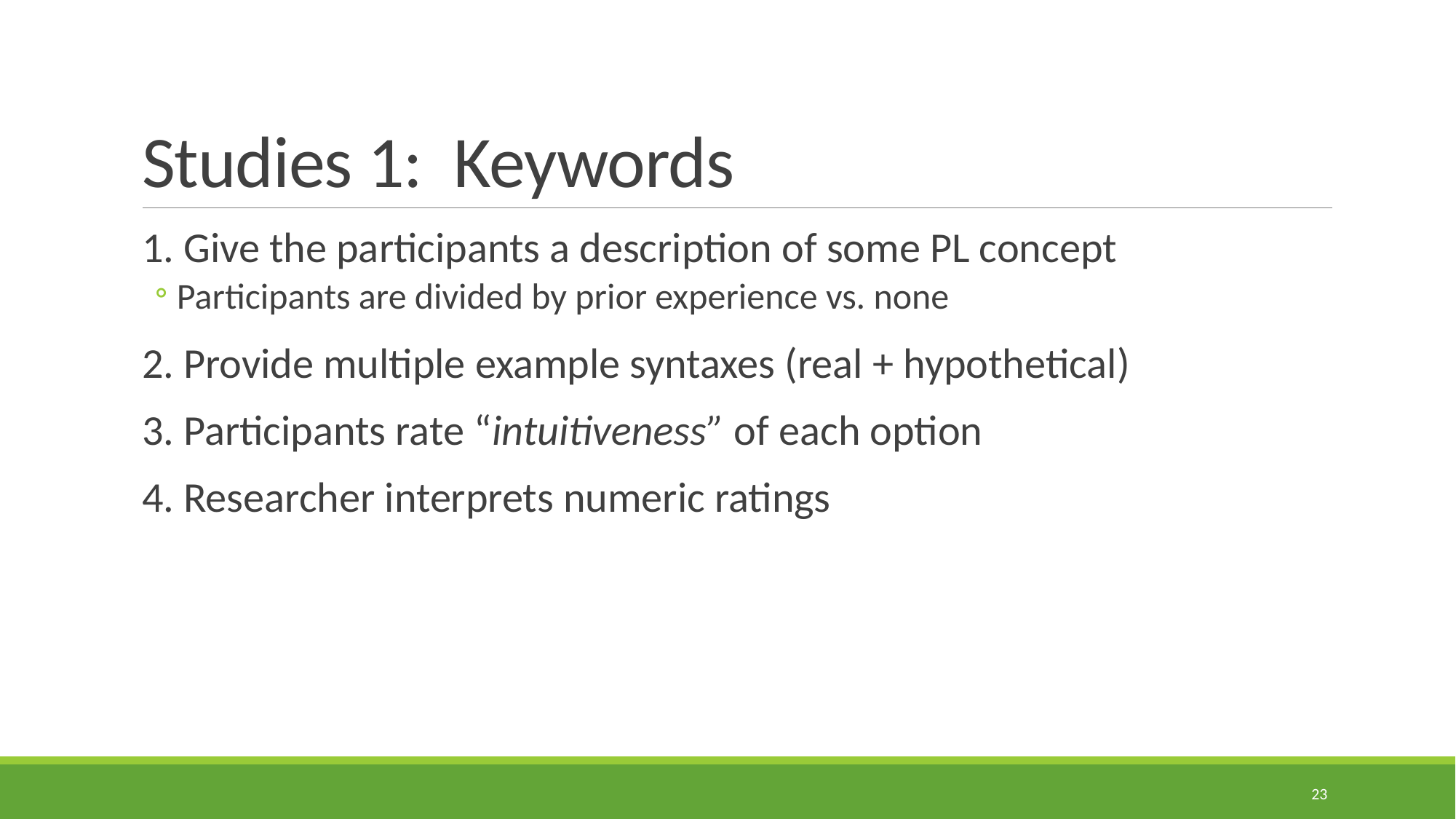

# Studies 1:  Keywords
1. Give the participants a description of some PL concept
Participants are divided by prior experience vs. none
2. Provide multiple example syntaxes (real + hypothetical)
3. Participants rate “intuitiveness” of each option
4. Researcher interprets numeric ratings

23